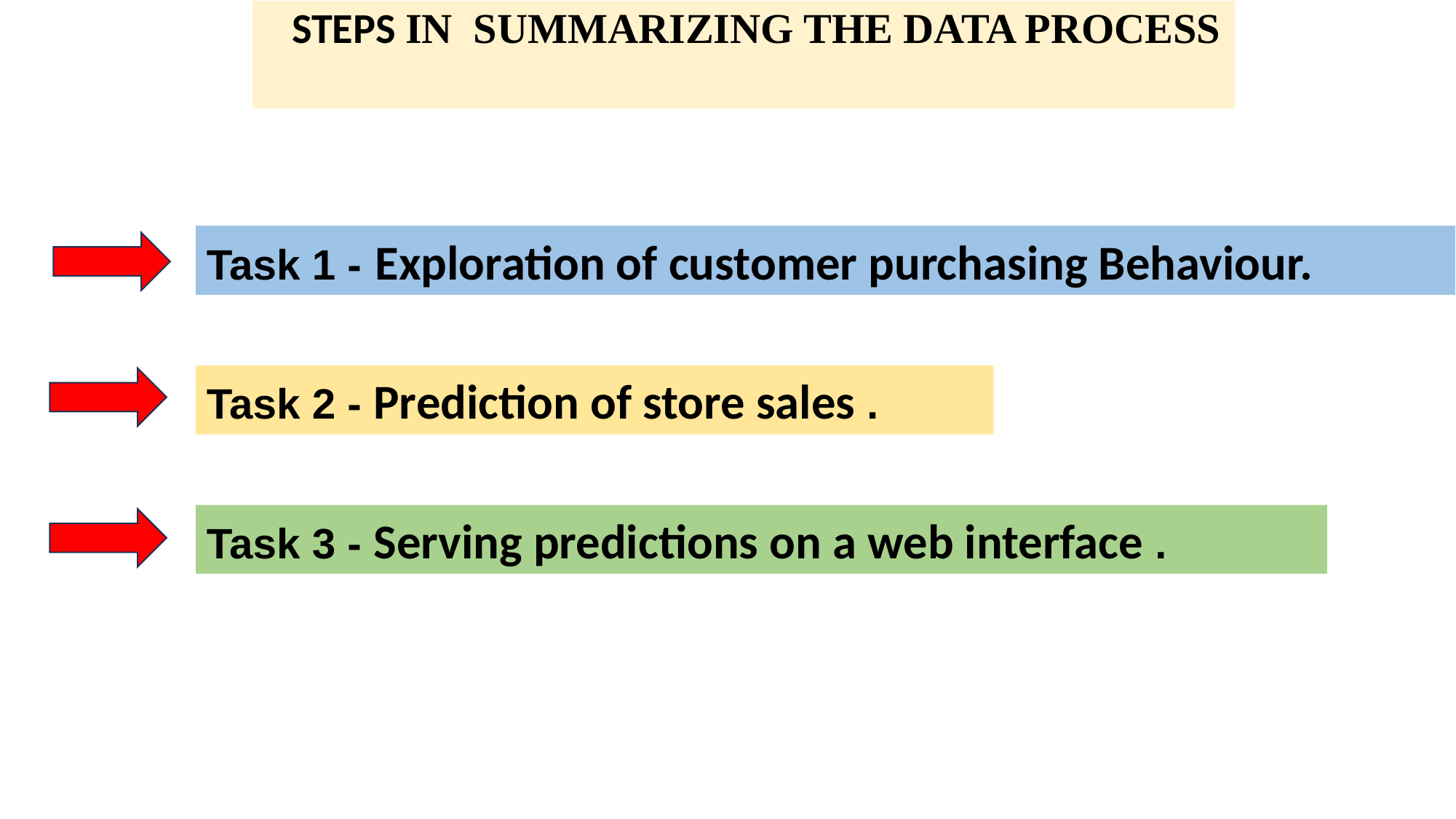

| STEPS IN SUMMARIZING THE DATA PROCESS |
| --- |
Task 1 - Exploration of customer purchasing Behaviour.

Task 2 - Prediction of store sales .

Task 3 - Serving predictions on a web interface .